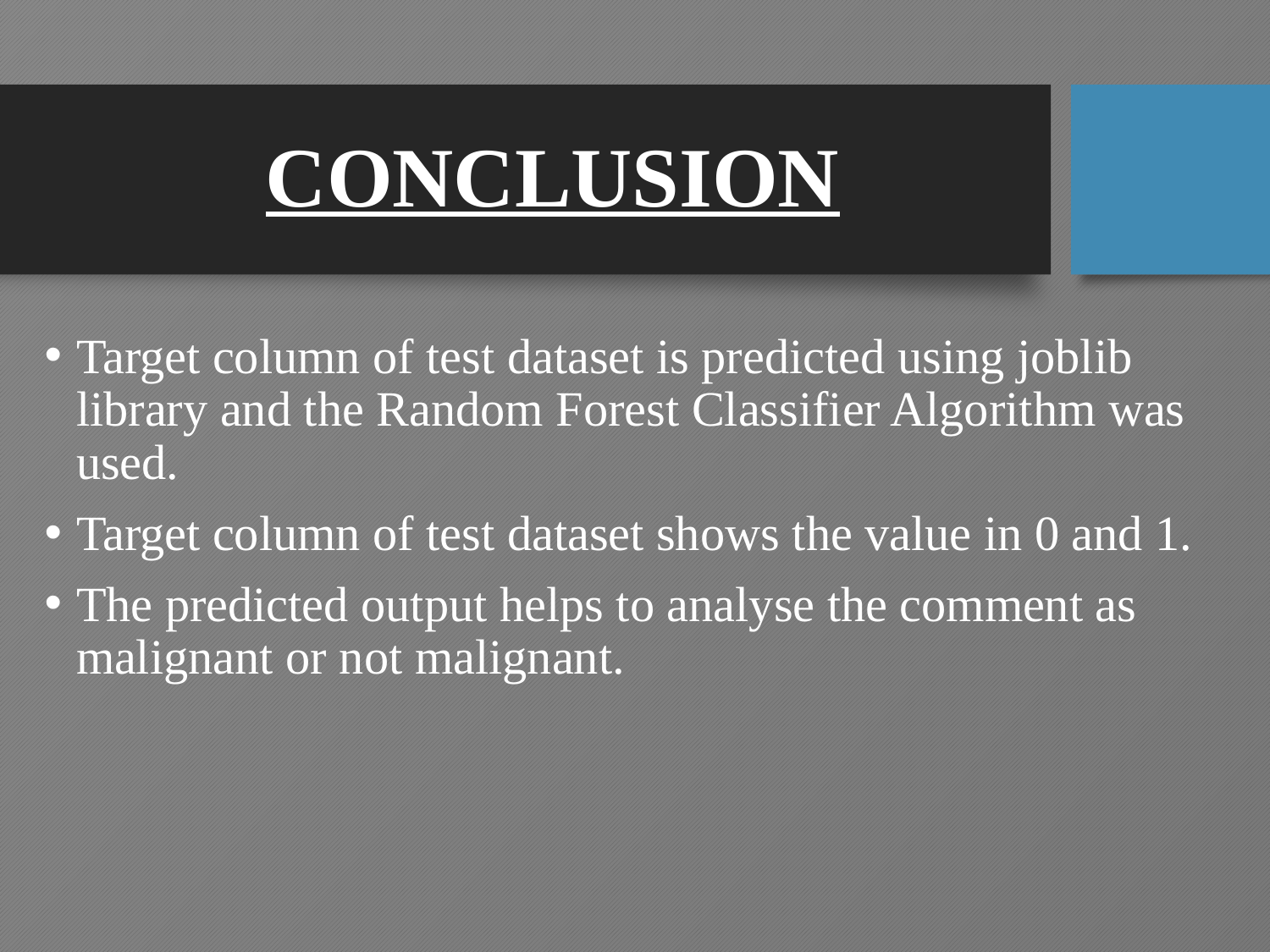

# CONCLUSION
Target column of test dataset is predicted using joblib library and the Random Forest Classifier Algorithm was used.
Target column of test dataset shows the value in 0 and 1.
The predicted output helps to analyse the comment as malignant or not malignant.